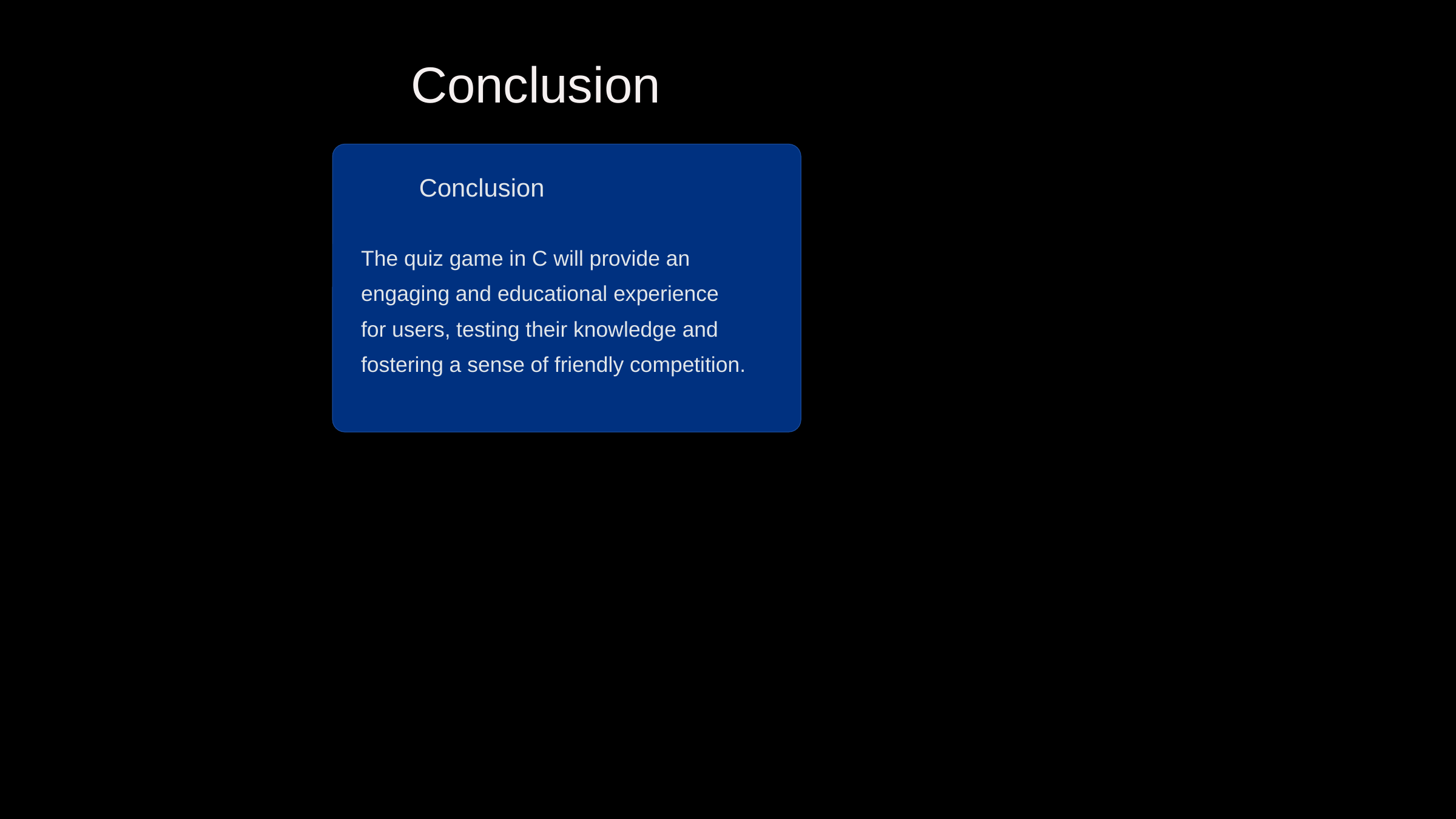

Conclusion

Conclusion
The quiz game in C will provide an engaging and educational experience for users, testing their knowledge and fostering a sense of friendly competition.